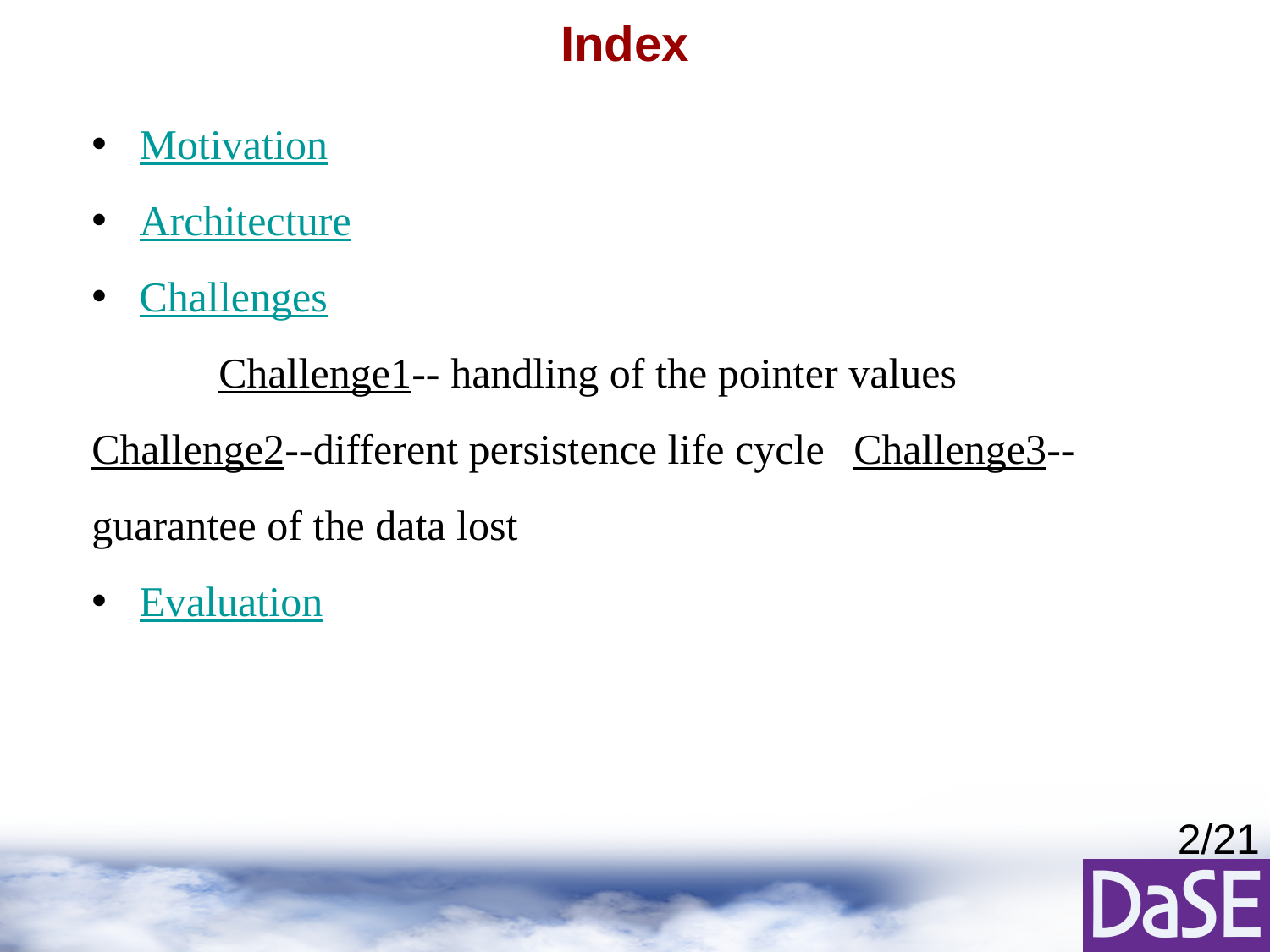

# Index
Motivation
Architecture
Challenges
	Challenge1-- handling of the pointer values 	Challenge2--different persistence life cycle 	Challenge3--guarantee of the data lost
Evaluation
2/21